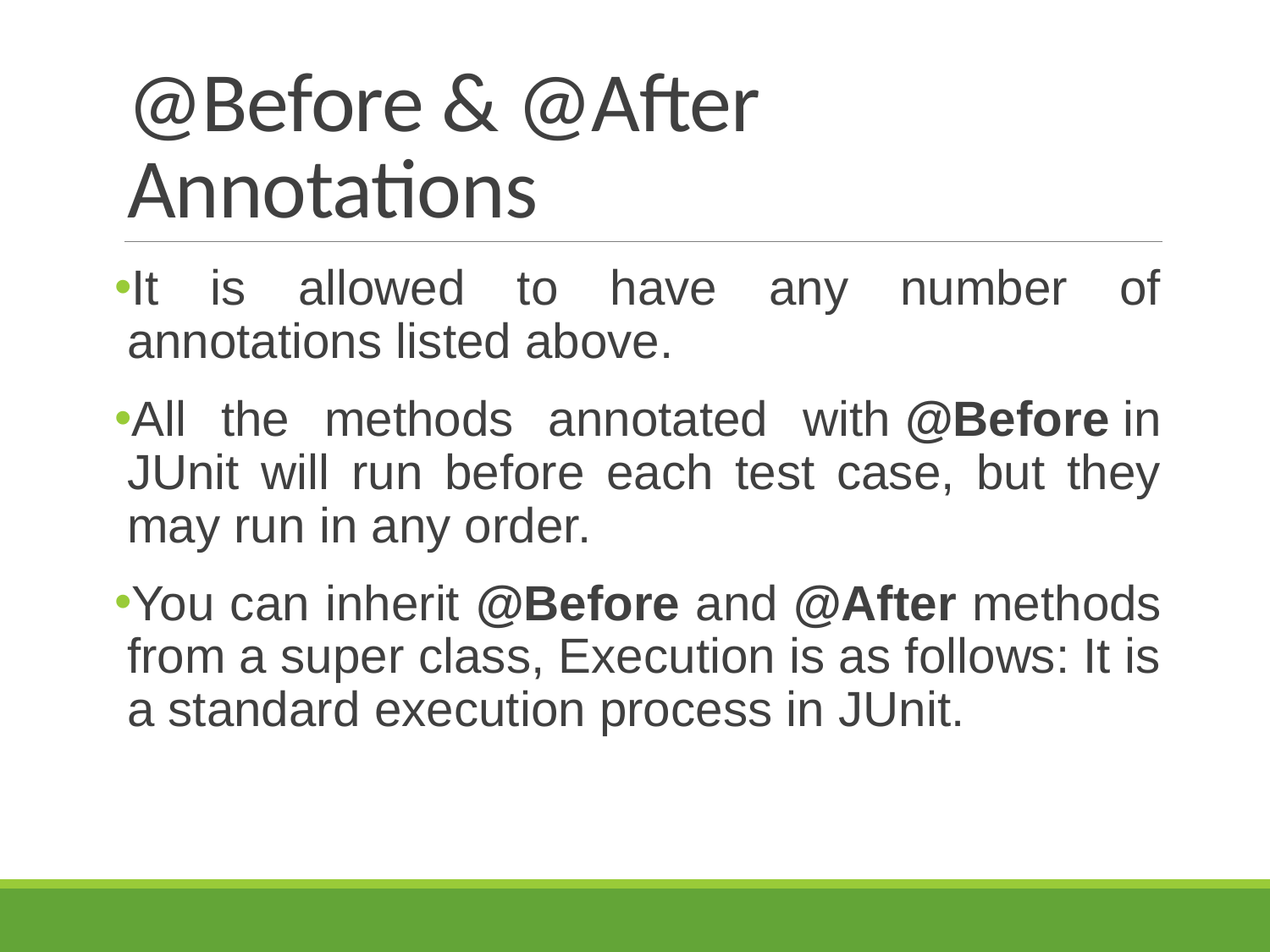

# @Before & @After Annotations
It is allowed to have any number of annotations listed above.
All the methods annotated with @Before in JUnit will run before each test case, but they may run in any order.
You can inherit @Before and @After methods from a super class, Execution is as follows: It is a standard execution process in JUnit.